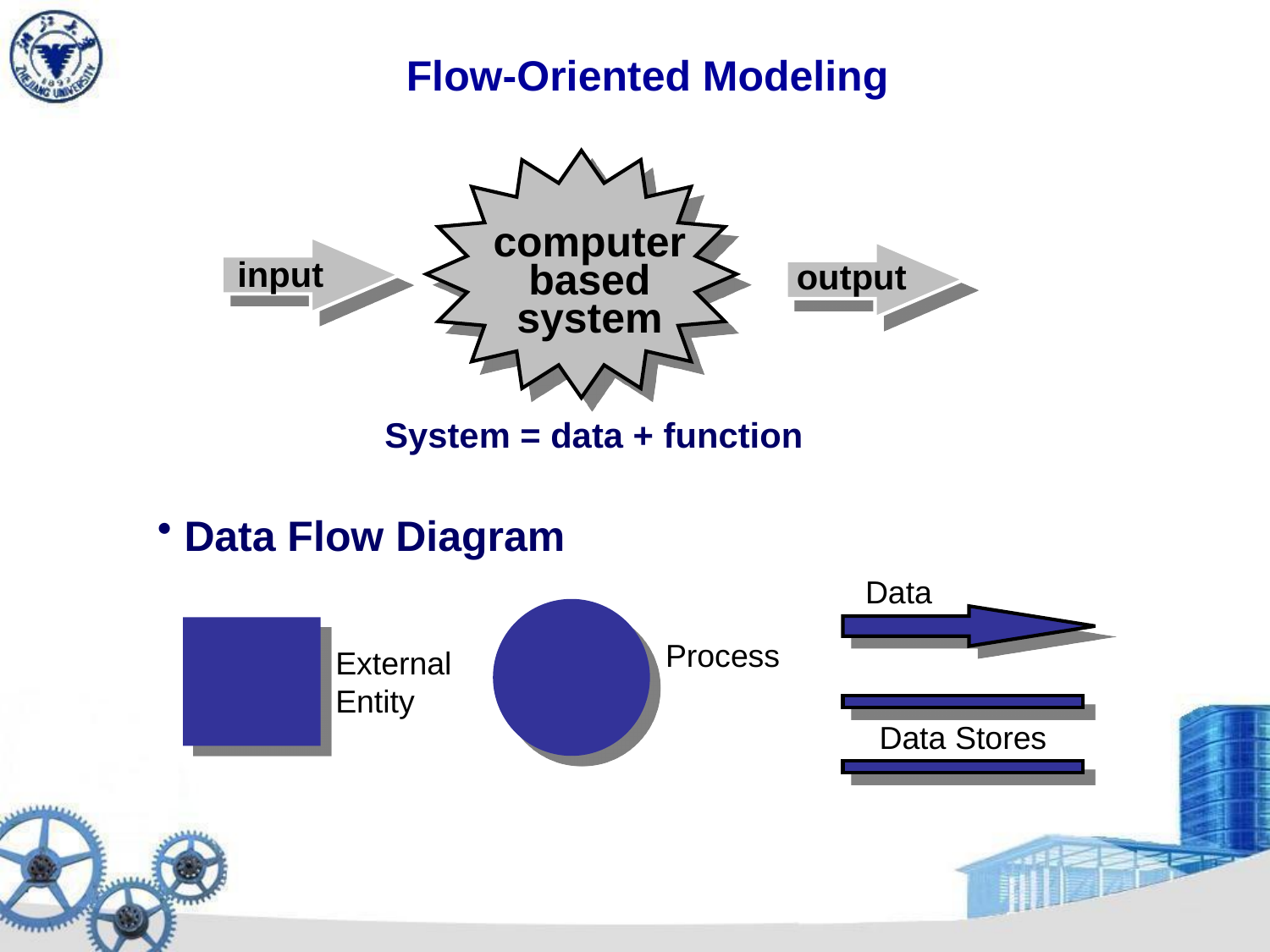

# Flow-Oriented Modeling

computer
based
system

input
output
System = data + function
 Data Flow Diagram
Data

Process

External Entity

Data Stores